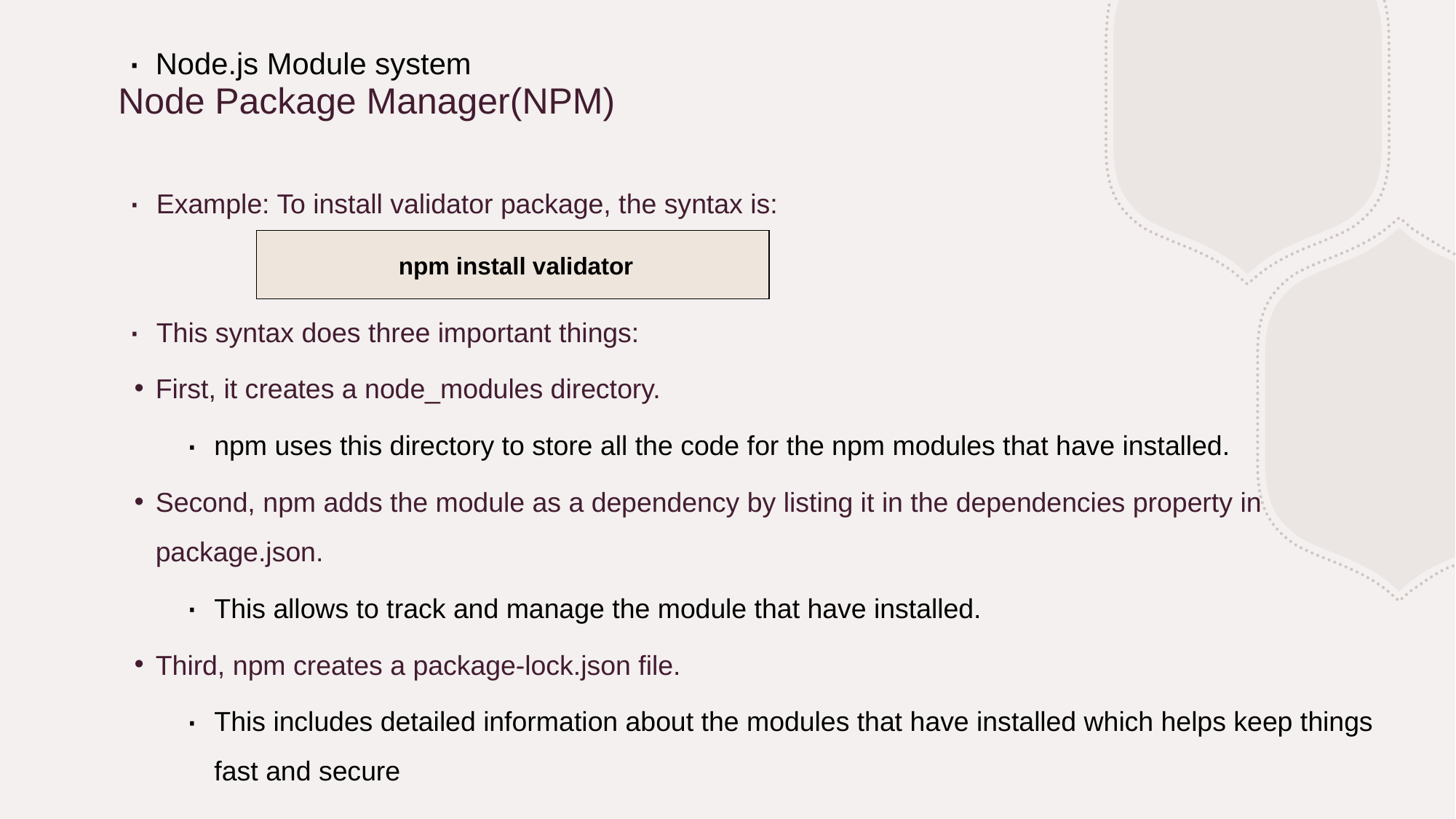

Node.js Module system
# Node Package Manager(NPM)
Example: To install validator package, the syntax is:

This syntax does three important things:
First, it creates a node_modules directory.
npm uses this directory to store all the code for the npm modules that have installed.
Second, npm adds the module as a dependency by listing it in the dependencies property in package.json.
This allows to track and manage the module that have installed.
Third, npm creates a package-lock.json file.
This includes detailed information about the modules that have installed which helps keep things fast and secure
 npm install validator